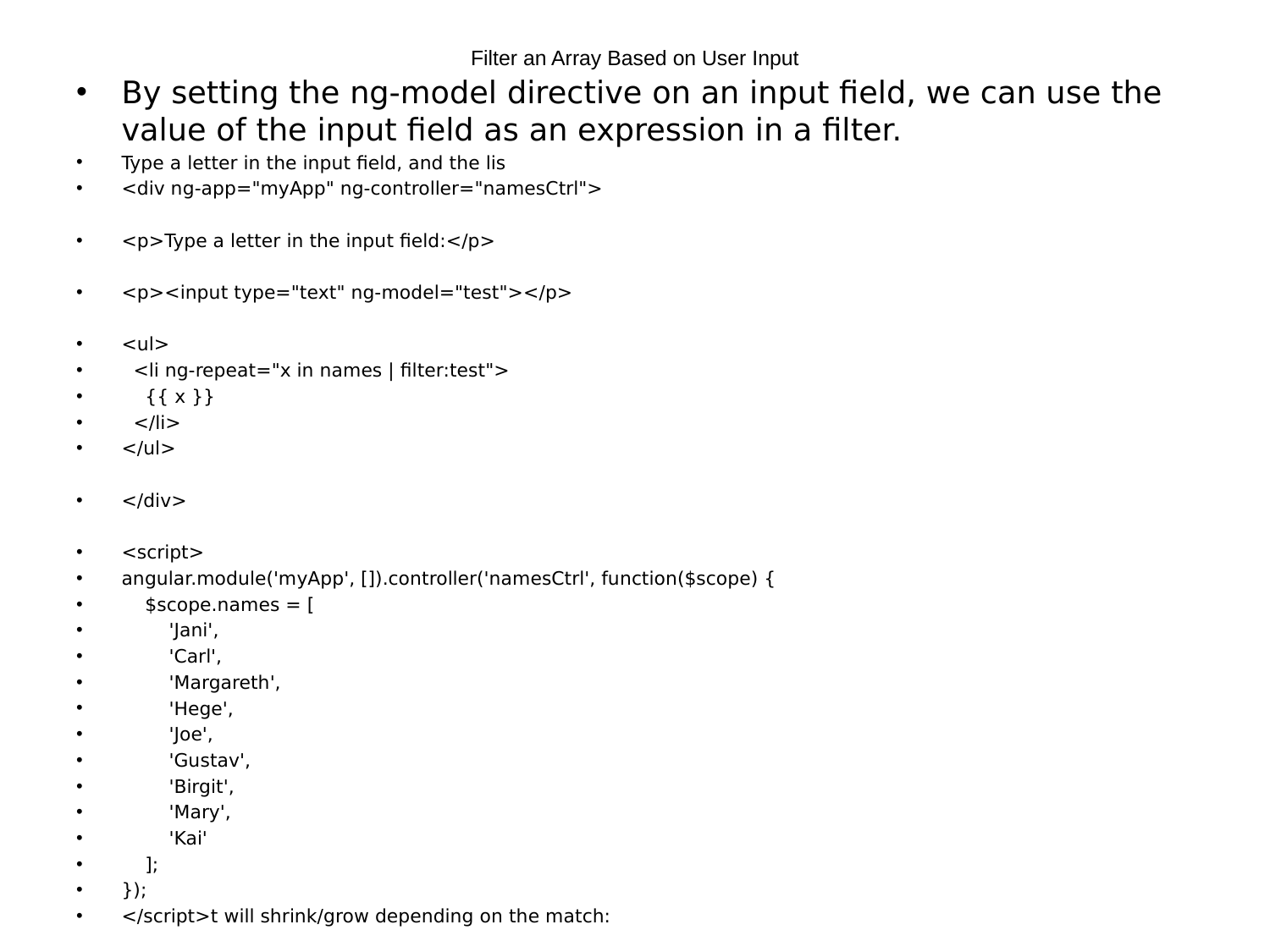

# Filter an Array Based on User Input
By setting the ng-model directive on an input field, we can use the value of the input field as an expression in a filter.
Type a letter in the input field, and the lis
<div ng-app="myApp" ng-controller="namesCtrl">

<p>Type a letter in the input field:</p>

<p><input type="text" ng-model="test"></p>

<ul>
  <li ng-repeat="x in names | filter:test">
    {{ x }}
  </li>
</ul>

</div>

<script>
angular.module('myApp', []).controller('namesCtrl', function($scope) {
    $scope.names = [
        'Jani',
        'Carl',
        'Margareth',
        'Hege',
        'Joe',
        'Gustav',
        'Birgit',
        'Mary',
        'Kai'
    ];
});
</script>t will shrink/grow depending on the match: